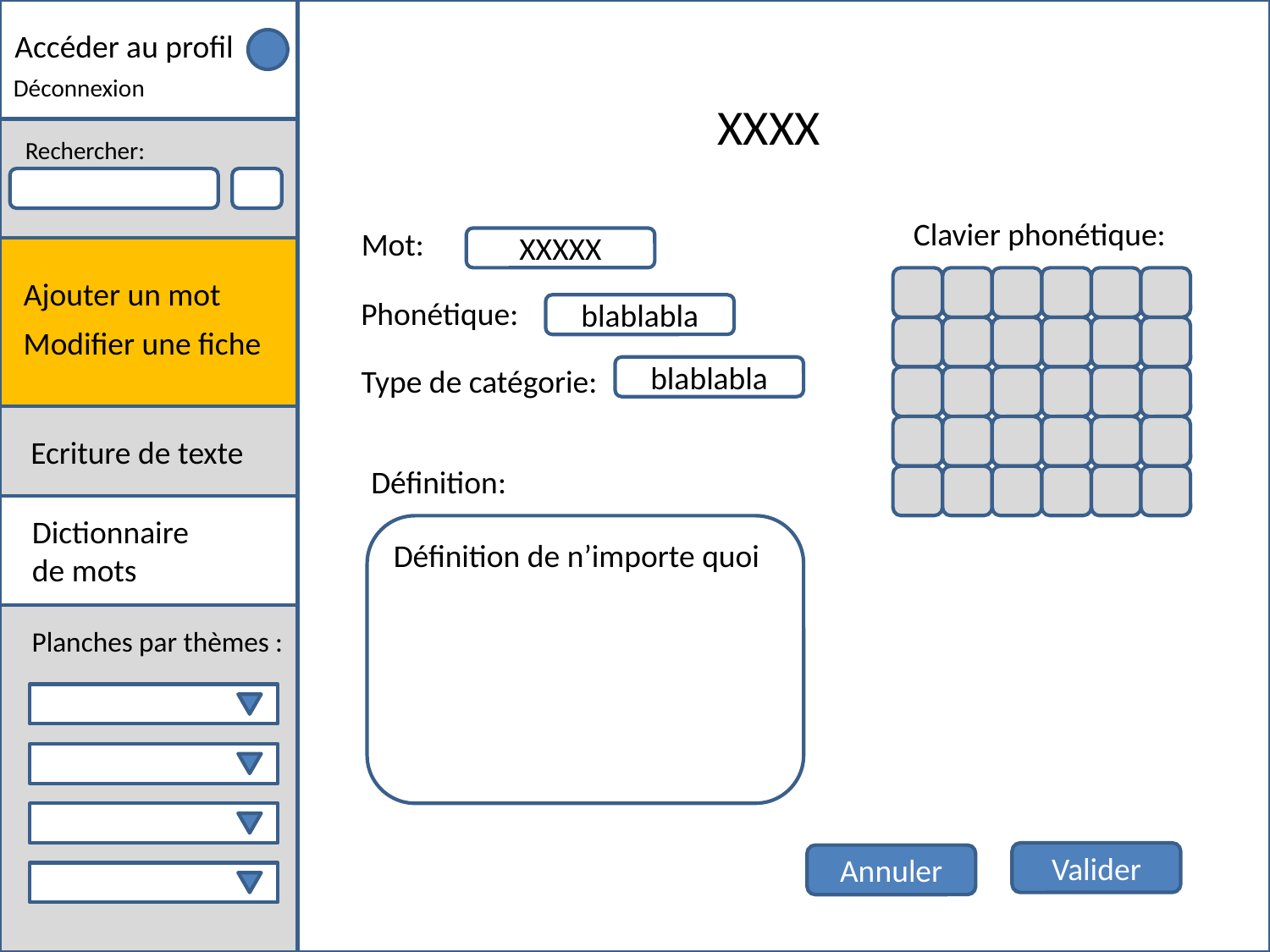

Accéder au profil

Profil
Déconnexion

XXXX
Rechercher:
Recherche

Clavier phonétique:
Mot:
XXXXX
Ajouter des mots
Ajouter un mot

Phonétique:
blablabla
Modifier une fiche
Modifier une fiche

Type de catégorie:
blablabla

Ecriture de texte
Ecriture de texte
Définition:

Dictionnaire de mots
Définition de n’importe quoi
Dictionnaire de mots
Planches par thèmes :
Planches par thèmes

Valider
Annuler